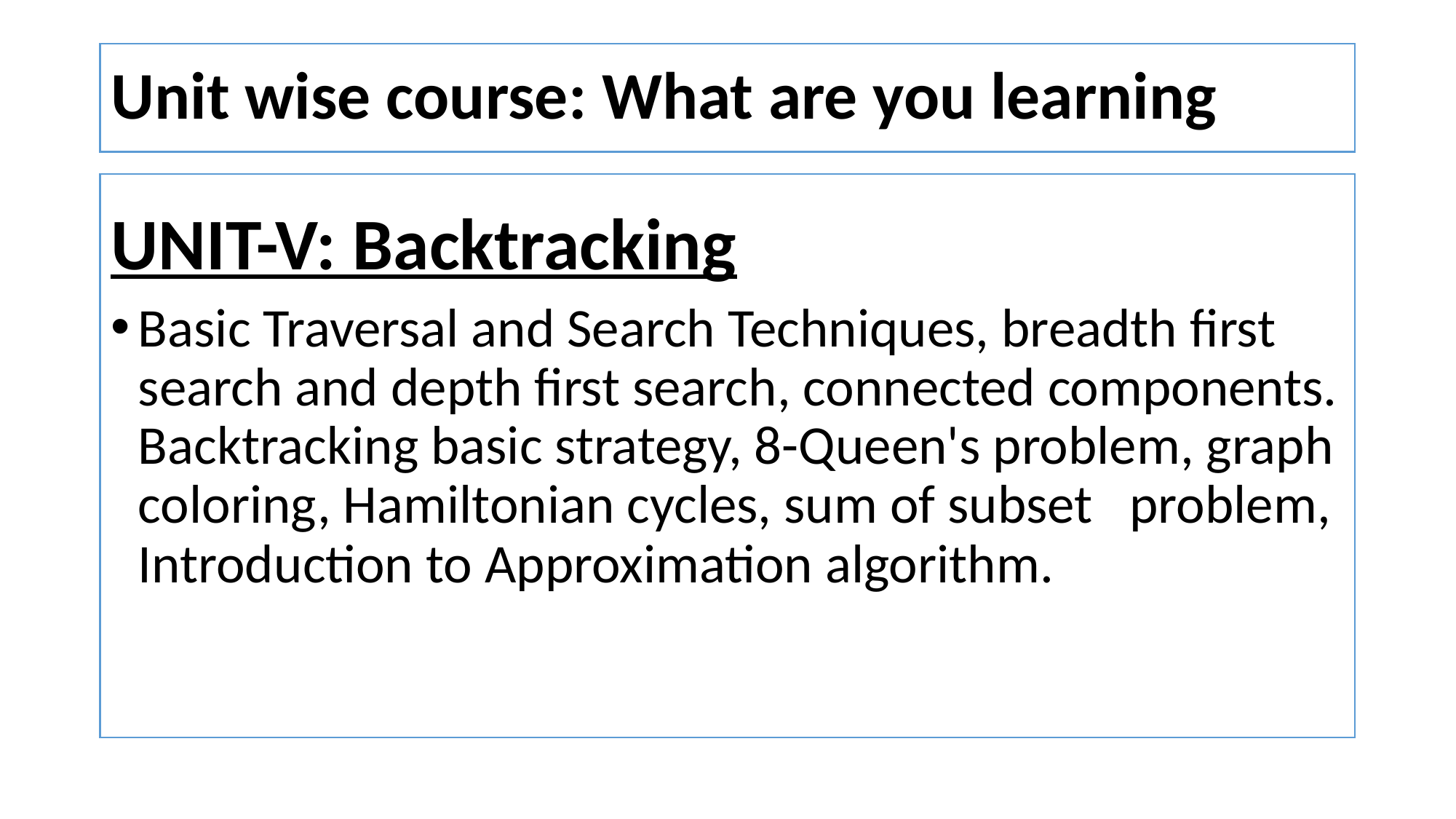

# Unit wise course: What are you learning
UNIT-V: Backtracking
Basic Traversal and Search Techniques, breadth first search and depth first search, connected components. Backtracking basic strategy, 8-Queen's problem, graph coloring, Hamiltonian cycles, sum of subset   problem, Introduction to Approximation algorithm.